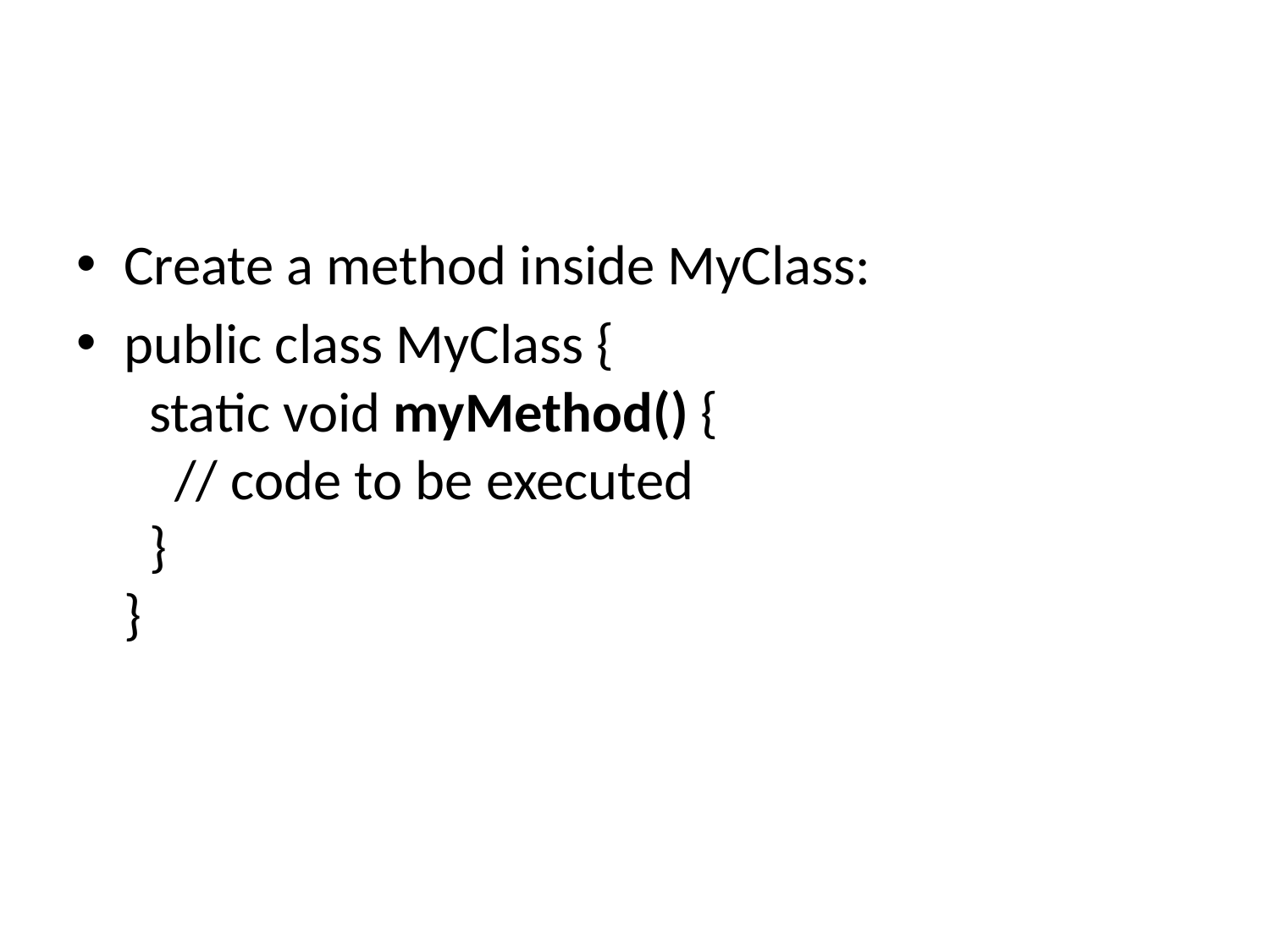

#
Create a method inside MyClass:
public class MyClass {
  static void myMethod() {
    // code to be executed
  }
}